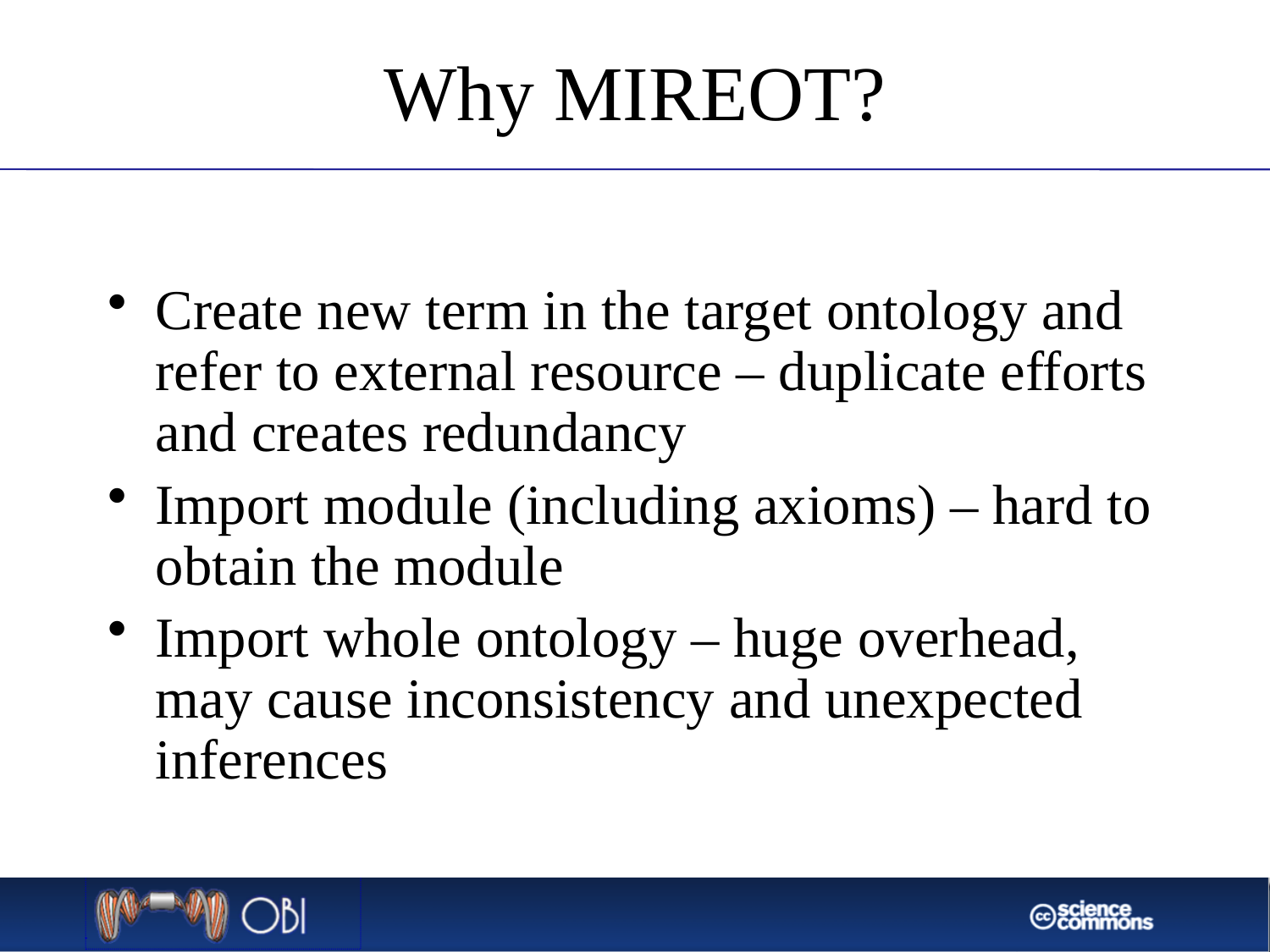

# Why MIREOT?
Create new term in the target ontology and refer to external resource – duplicate efforts and creates redundancy
Import module (including axioms) – hard to obtain the module
Import whole ontology – huge overhead, may cause inconsistency and unexpected inferences